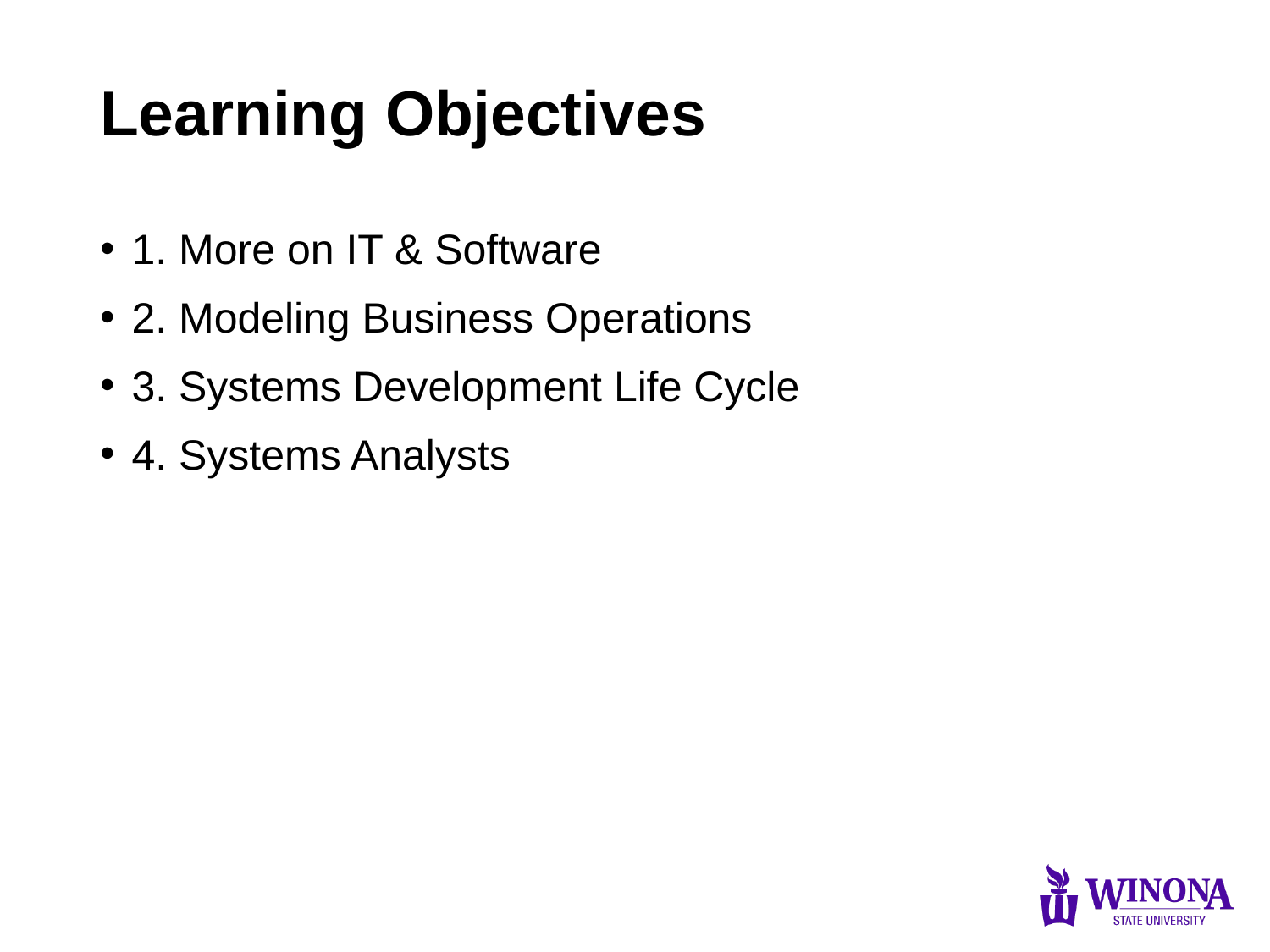

# Learning Objectives
1. More on IT & Software
2. Modeling Business Operations
3. Systems Development Life Cycle
4. Systems Analysts